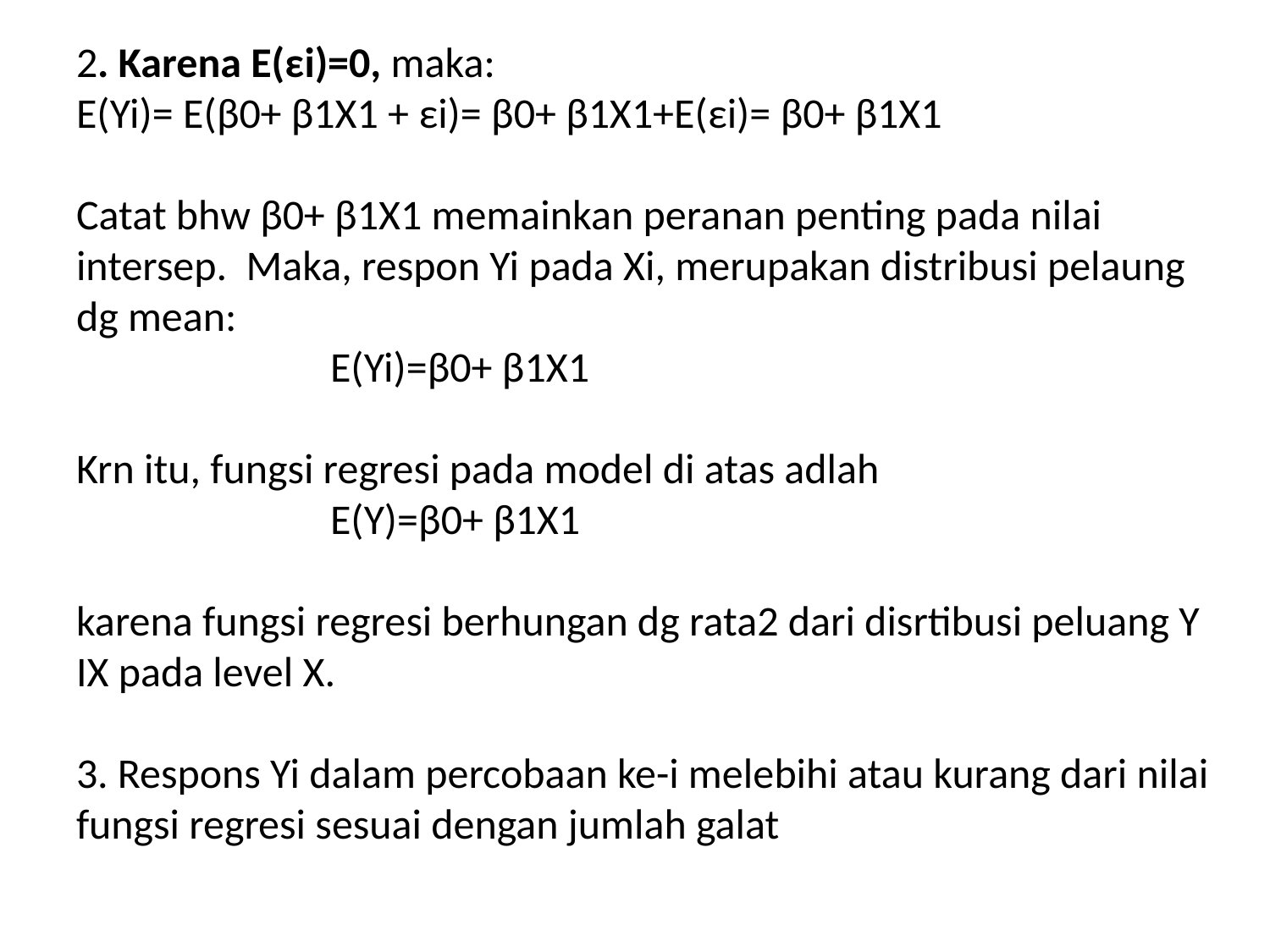

# 2. Karena E(εi)=0, maka: E(Yi)= E(β0+ β1X1 + εi)= β0+ β1X1+E(εi)= β0+ β1X1 Catat bhw β0+ β1X1 memainkan peranan penting pada nilai intersep.  Maka, respon Yi pada Xi, merupakan distribusi pelaung dg mean: E(Yi)=β0+ β1X1 Krn itu, fungsi regresi pada model di atas adlah E(Y)=β0+ β1X1 karena fungsi regresi berhungan dg rata2 dari disrtibusi peluang Y ІX pada level X. 3. Respons Yi dalam percobaan ke-i melebihi atau kurang dari nilai fungsi regresi sesuai dengan jumlah galat